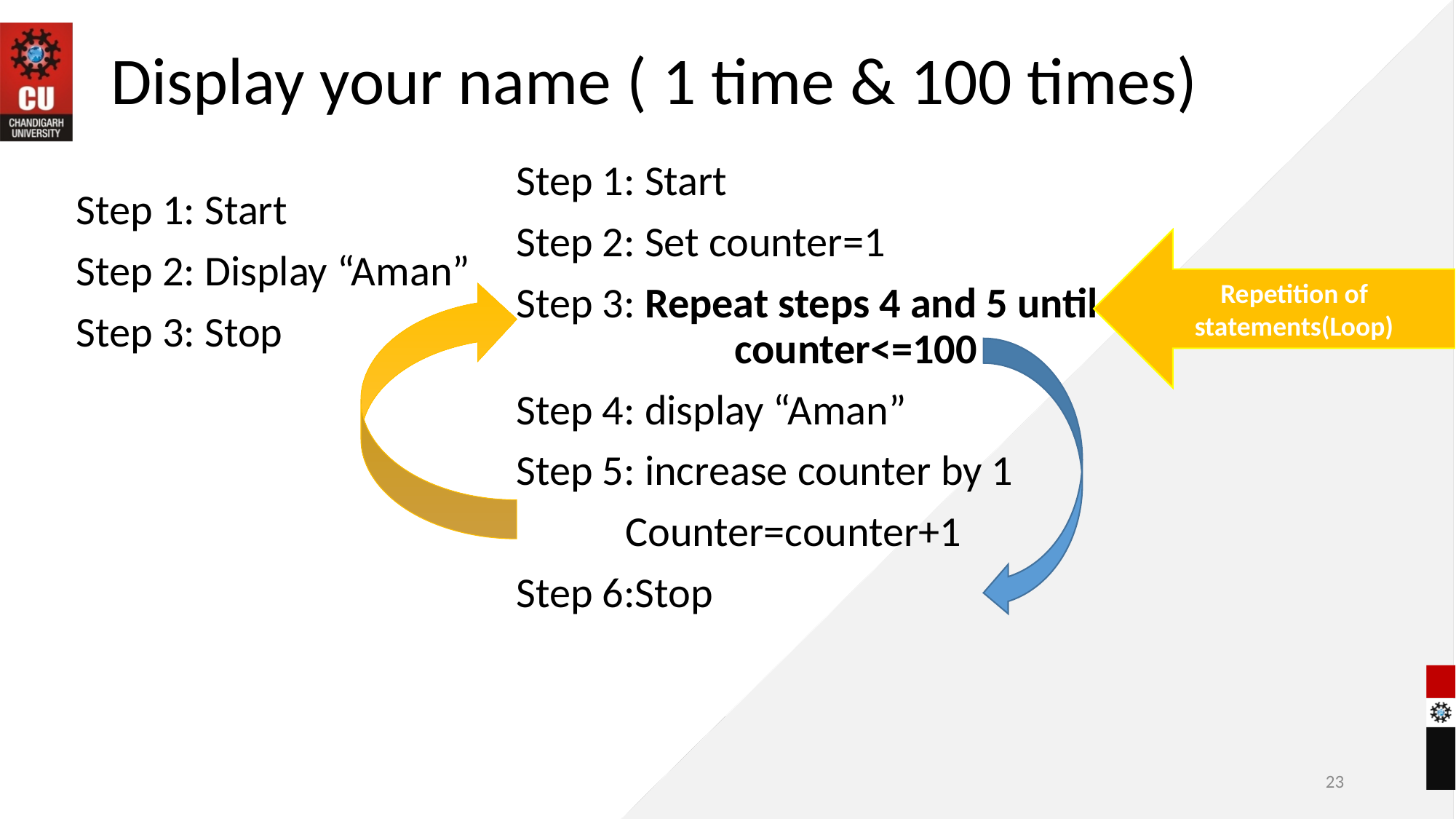

# Display your name ( 1 time & 100 times)
Step 1: Start
Step 2: Set counter=1
Step 3: Repeat steps 4 and 5 until 	  		counter<=100
Step 4: display “Aman”
Step 5: increase counter by 1
	Counter=counter+1
Step 6:Stop

Step 1: Start
Step 2: Display “Aman”
Step 3: Stop
Repetition of statements(Loop)

23